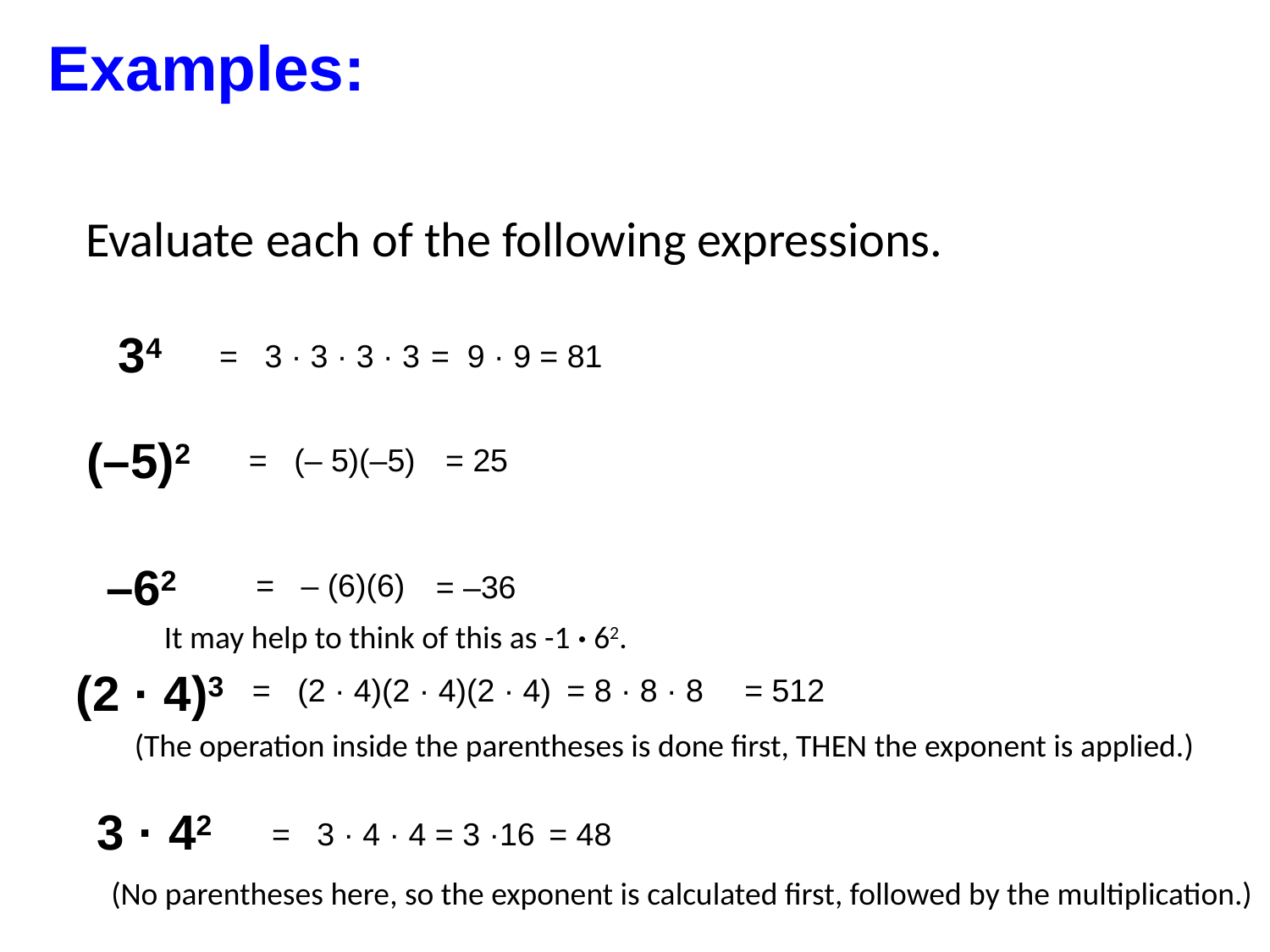

Examples:
Evaluate each of the following expressions.
34
=  9 · 9 = 81
=   3 · 3 · 3 · 3
(–5)2
=   (– 5)(–5)
= 25
–62
=   – (6)(6)
= –36
It may help to think of this as -1 · 62.
(2 · 4)3
=   (2 · 4)(2 · 4)(2 · 4)
= 8 · 8 · 8
= 512
(The operation inside the parentheses is done first, THEN the exponent is applied.)
3 · 42
=   3 · 4 · 4 = 3 ·16
= 48
(No parentheses here, so the exponent is calculated first, followed by the multiplication.)